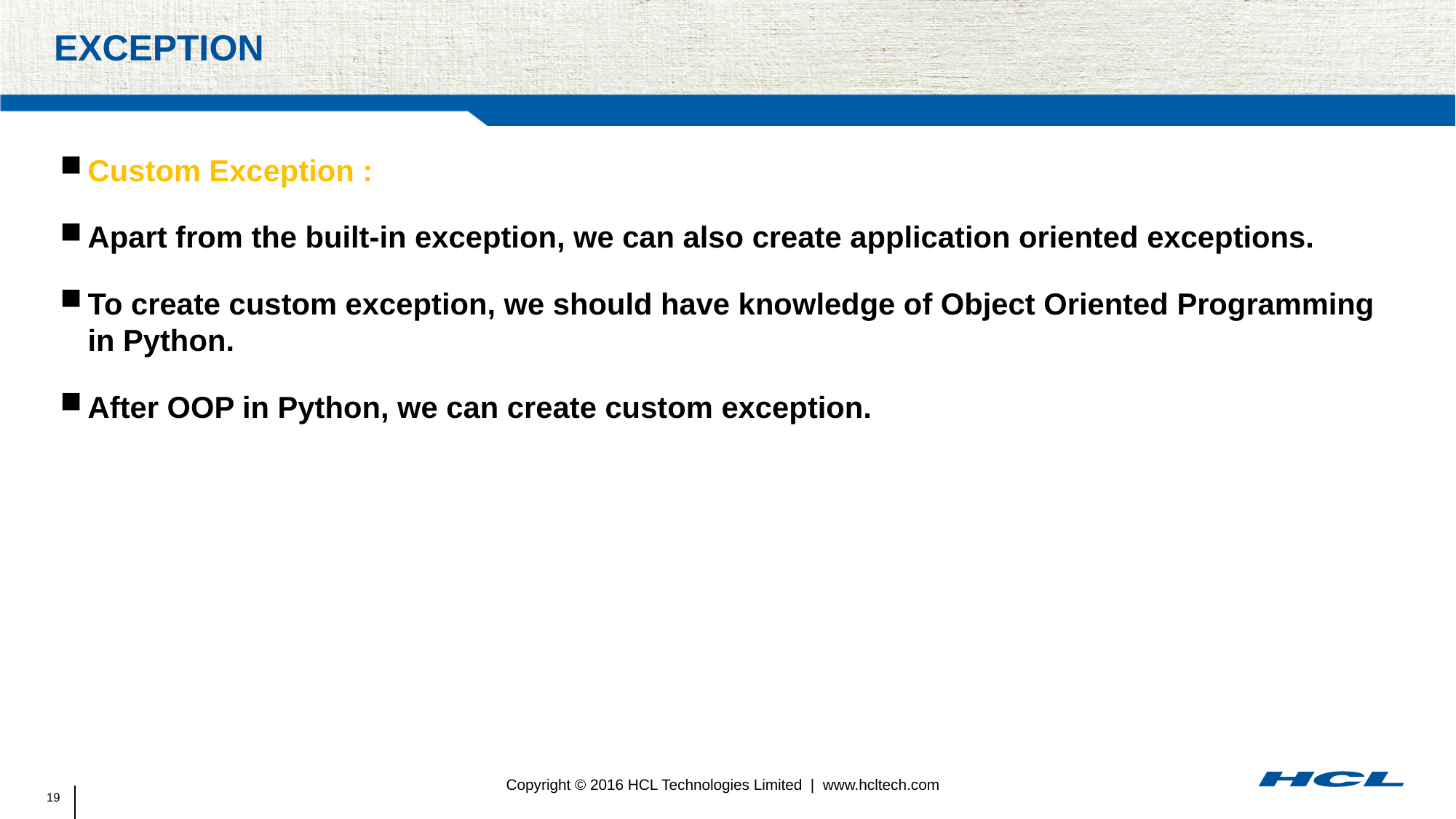

# exception
Custom Exception :
Apart from the built-in exception, we can also create application oriented exceptions.
To create custom exception, we should have knowledge of Object Oriented Programming in Python.
After OOP in Python, we can create custom exception.